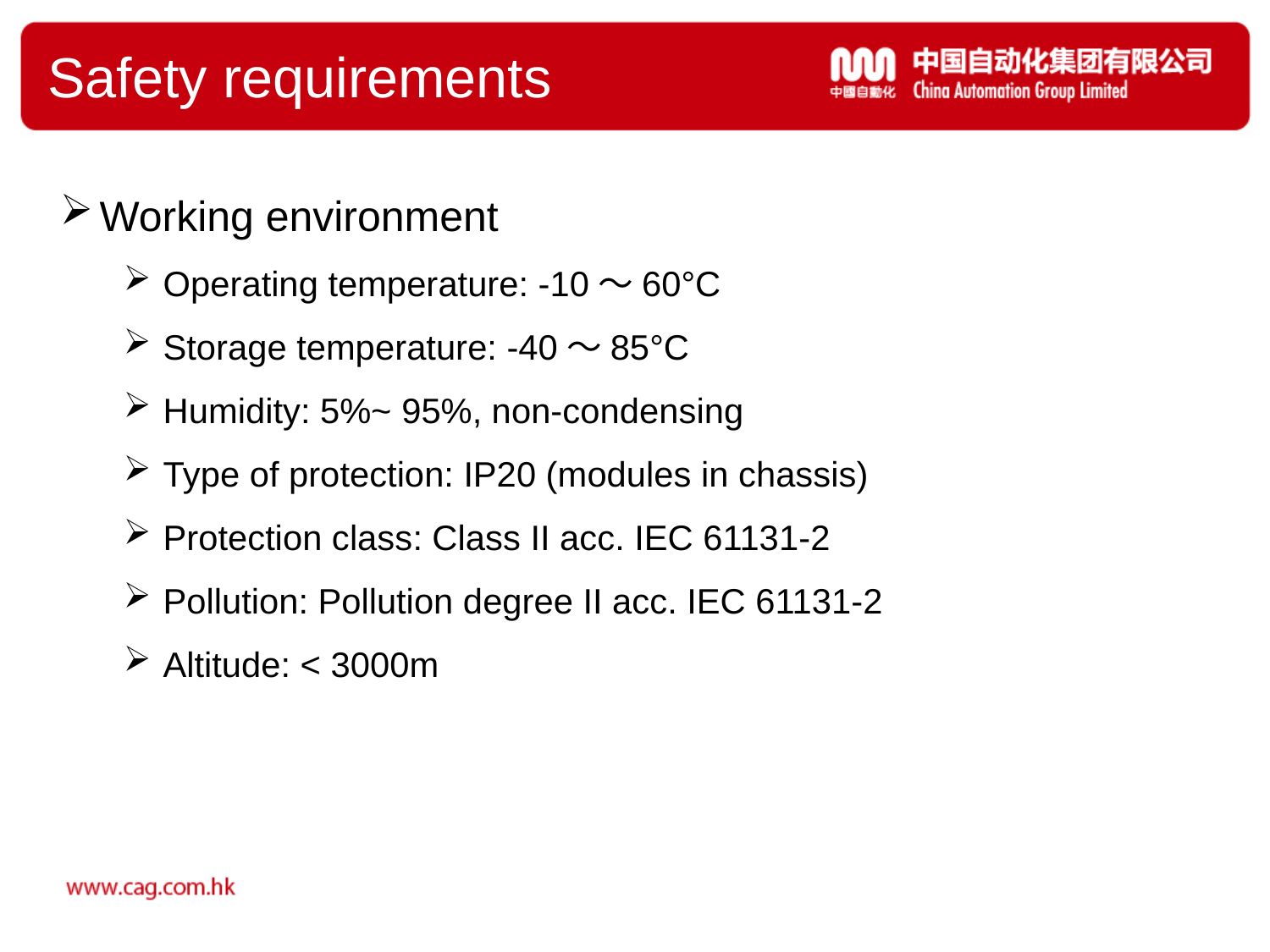

# Safety requirements

Working environment
Operating temperature: -10～60°C
Storage temperature: -40～85°C
Humidity: 5%~ 95%, non-condensing
Type of protection: IP20 (modules in chassis)
Protection class: Class II acc. IEC 61131-2
Pollution: Pollution degree II acc. IEC 61131-2
Altitude: < 3000m